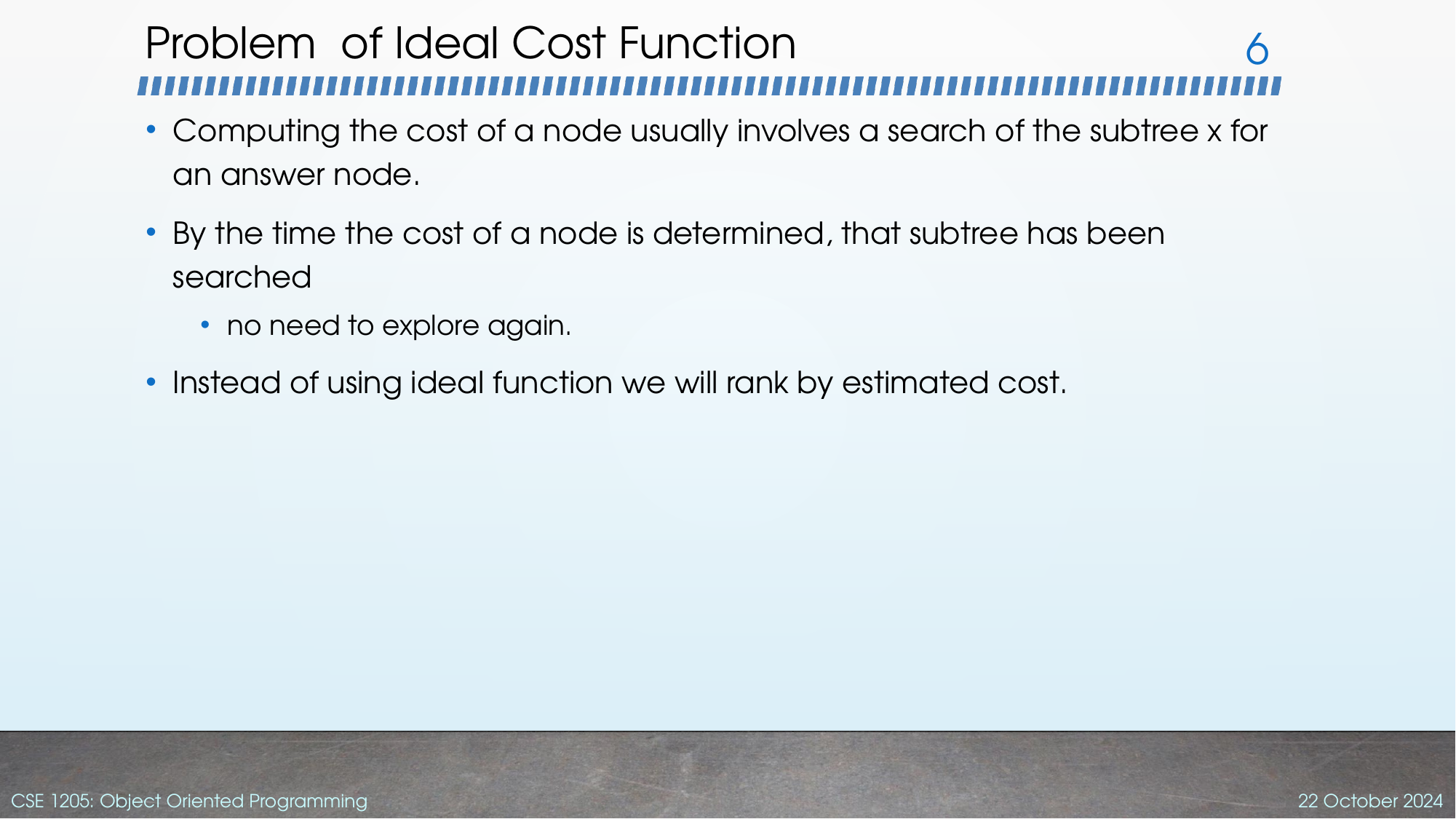

# Problem  of Ideal Cost Function
6
Computing the cost of a node usually involves a search of the subtree x for an answer node.
By the time the cost of a node is determined, that subtree has been searched
no need to explore again.
Instead of using ideal function we will rank by estimated cost.
22 October 2024
CSE 1205: Object Oriented Programming